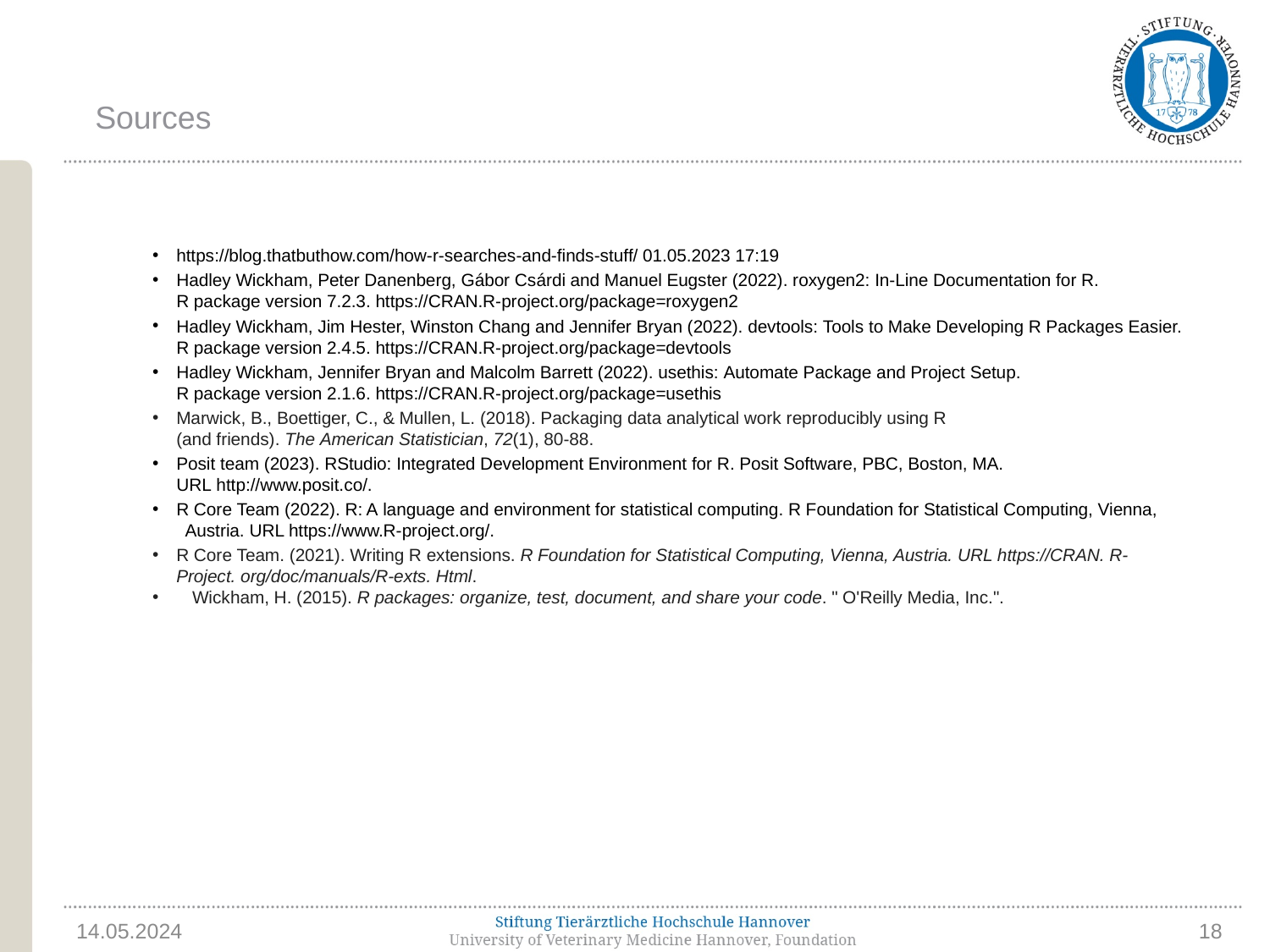

# Sources

https://blog.thatbuthow.com/how-r-searches-and-finds-stuff/ 01.05.2023 17:19
Hadley Wickham, Peter Danenberg, Gábor Csárdi and Manuel Eugster (2022). roxygen2: In-Line Documentation for R. R package version 7.2.3. https://CRAN.R-project.org/package=roxygen2
Hadley Wickham, Jim Hester, Winston Chang and Jennifer Bryan (2022). devtools: Tools to Make Developing R Packages Easier. R package version 2.4.5. https://CRAN.R-project.org/package=devtools
Hadley Wickham, Jennifer Bryan and Malcolm Barrett (2022). usethis: Automate Package and Project Setup. R package version 2.1.6. https://CRAN.R-project.org/package=usethis
Marwick, B., Boettiger, C., & Mullen, L. (2018). Packaging data analytical work reproducibly using R (and friends). The American Statistician, 72(1), 80-88.
Posit team (2023). RStudio: Integrated Development Environment for R. Posit Software, PBC, Boston, MA. URL http://www.posit.co/.
R Core Team (2022). R: A language and environment for statistical computing. R Foundation for Statistical Computing, Vienna,
  Austria. URL https://www.R-project.org/.
R Core Team. (2021). Writing R extensions. R Foundation for Statistical Computing, Vienna, Austria. URL https://CRAN. R-Project. org/doc/manuals/R-exts. Html.
Wickham, H. (2015). R packages: organize, test, document, and share your code. " O'Reilly Media, Inc.".

14.05.2024
18